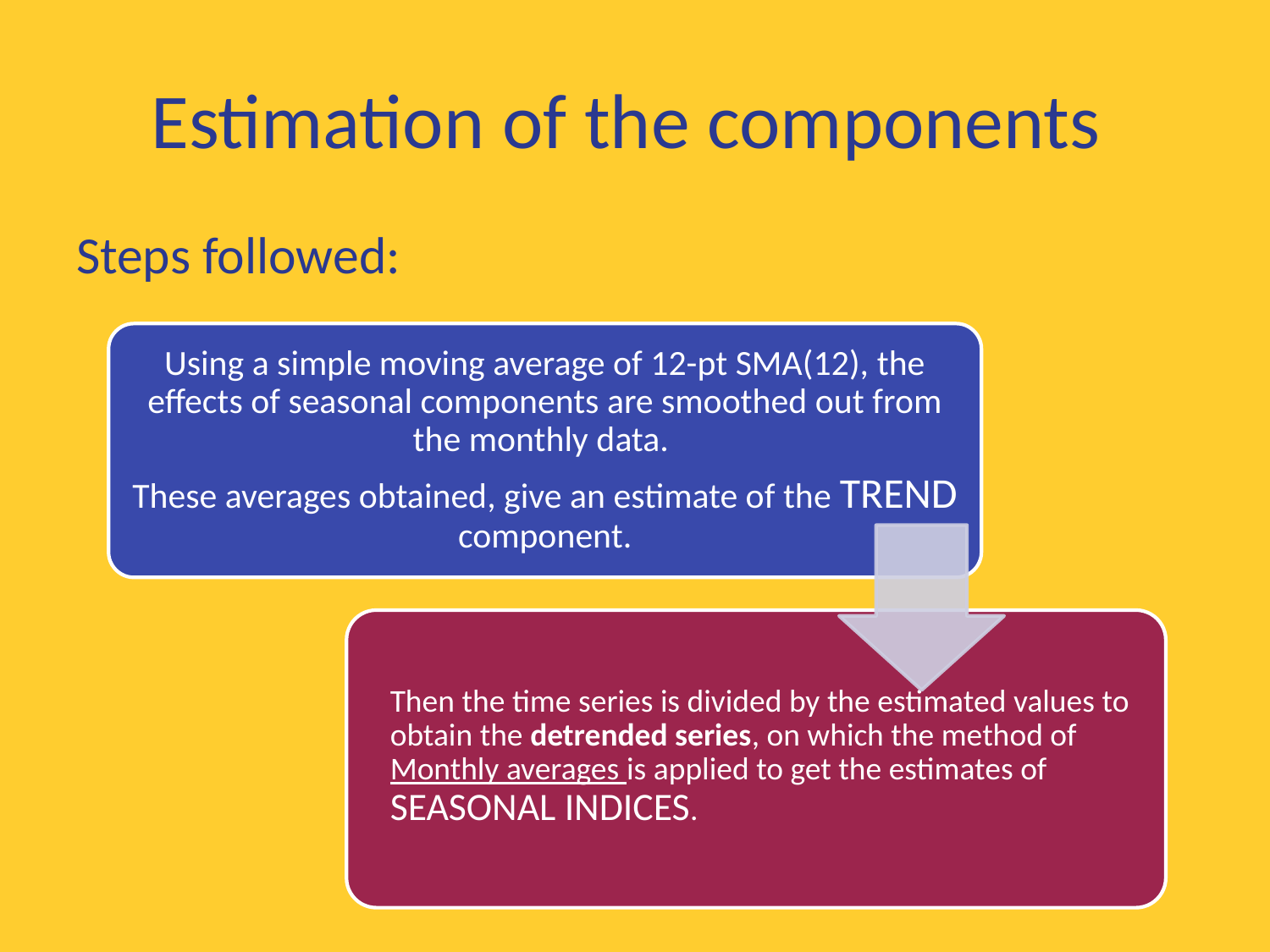

# Estimation of the components
Steps followed:

Using a simple moving average of 12-pt SMA(12), the effects of seasonal components are smoothed out from the monthly data.
These averages obtained, give an estimate of the TREND component.
Then the time series is divided by the estimated values to obtain the detrended series, on which the method of Monthly averages is applied to get the estimates of SEASONAL INDICES.